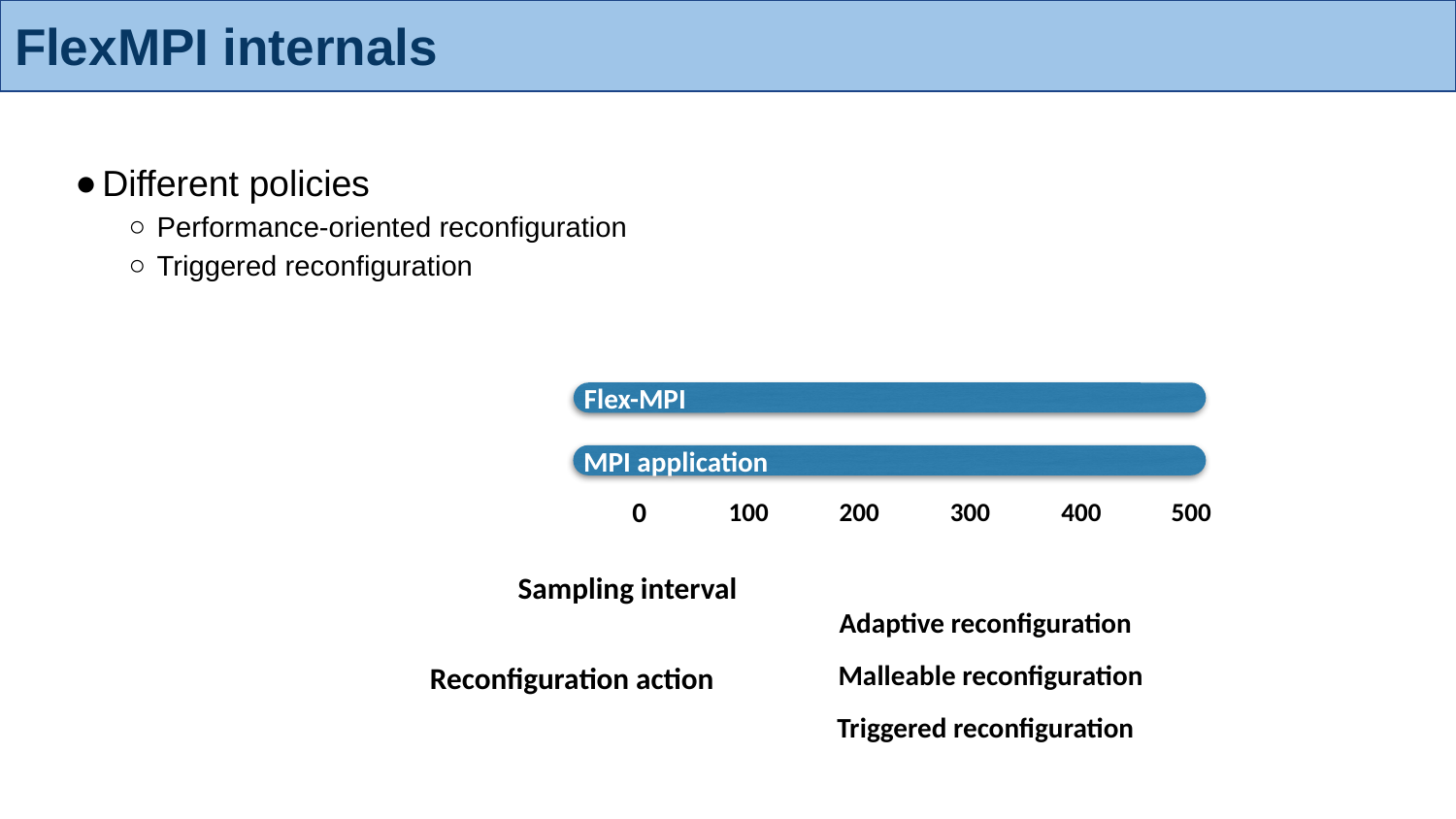

# FlexMPI internals
Different policies
Performance-oriented reconfiguration
Triggered reconfiguration

Flex-MPI
MPI application
100
200
300
400
500
0

Sampling interval
Reconfiguration action
Adaptive reconfiguration
Malleable reconfiguration
Triggered reconfiguration